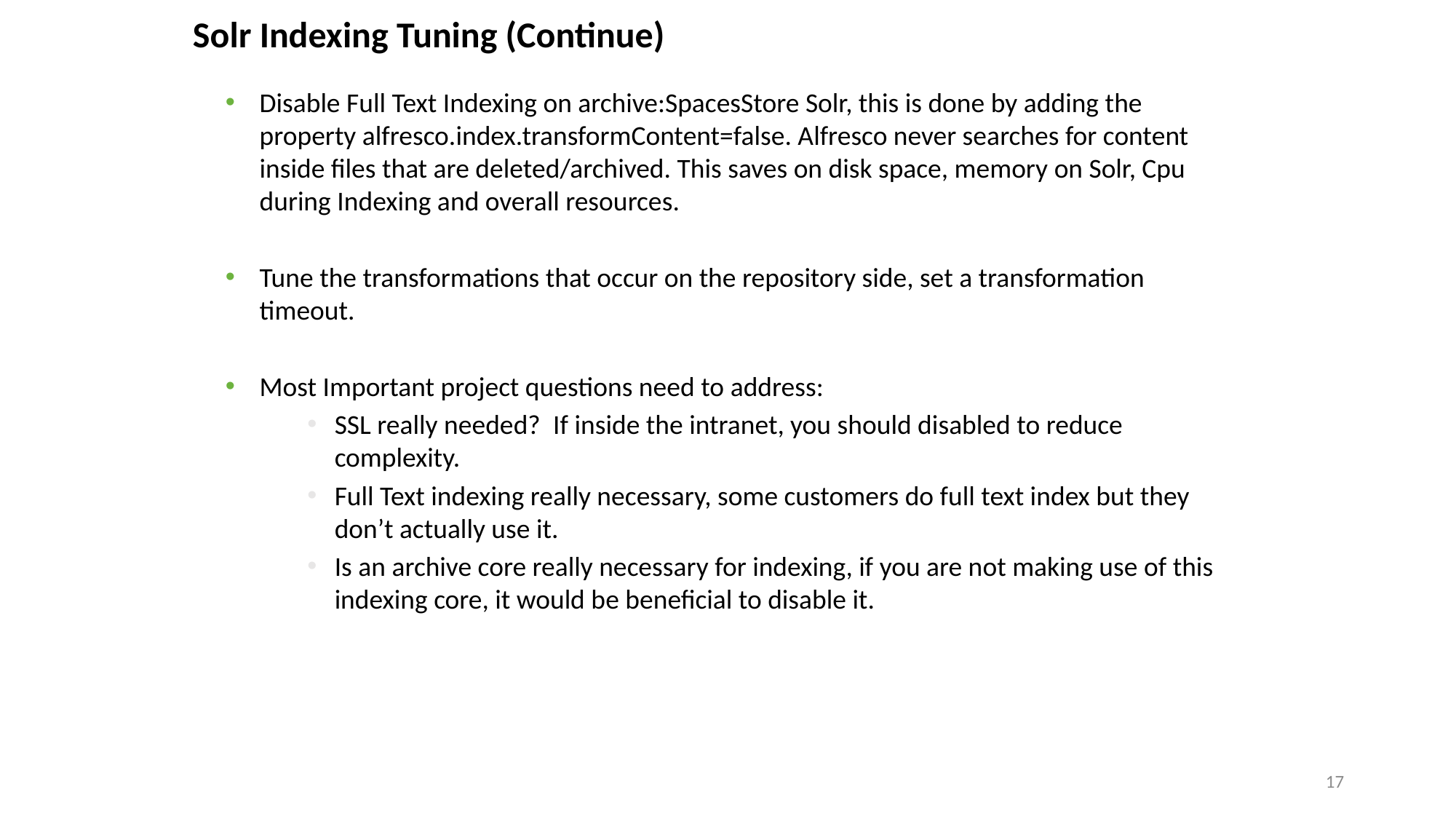

# Solr Indexing Tuning (Continue)
Disable Full Text Indexing on archive:SpacesStore Solr, this is done by adding the property alfresco.index.transformContent=false. Alfresco never searches for content inside files that are deleted/archived. This saves on disk space, memory on Solr, Cpu during Indexing and overall resources.

Tune the transformations that occur on the repository side, set a transformation timeout.

Most Important project questions need to address:
SSL really needed?  If inside the intranet, you should disabled to reduce complexity.
Full Text indexing really necessary, some customers do full text index but they don’t actually use it.
Is an archive core really necessary for indexing, if you are not making use of this indexing core, it would be beneficial to disable it.

17